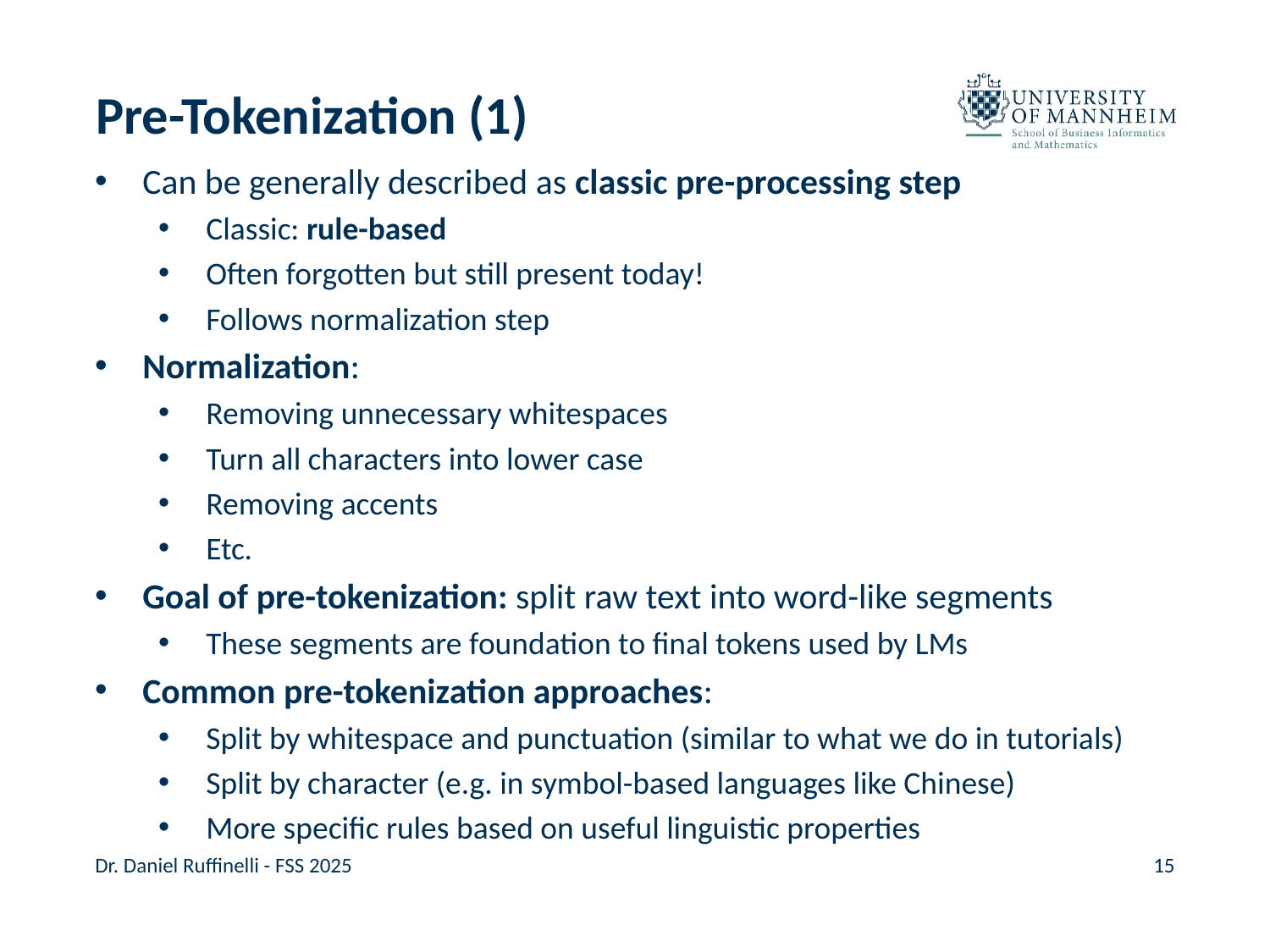

# Pre-Tokenization (1)
Can be generally described as classic pre-processing step
Classic: rule-based
Often forgotten but still present today!
Follows normalization step
Normalization:
Removing unnecessary whitespaces
Turn all characters into lower case
Removing accents
Etc.
Goal of pre-tokenization: split raw text into word-like segments
These segments are foundation to final tokens used by LMs
Common pre-tokenization approaches:
Split by whitespace and punctuation (similar to what we do in tutorials)
Split by character (e.g. in symbol-based languages like Chinese)
More specific rules based on useful linguistic properties

Dr. Daniel Ruffinelli - FSS 2025
15